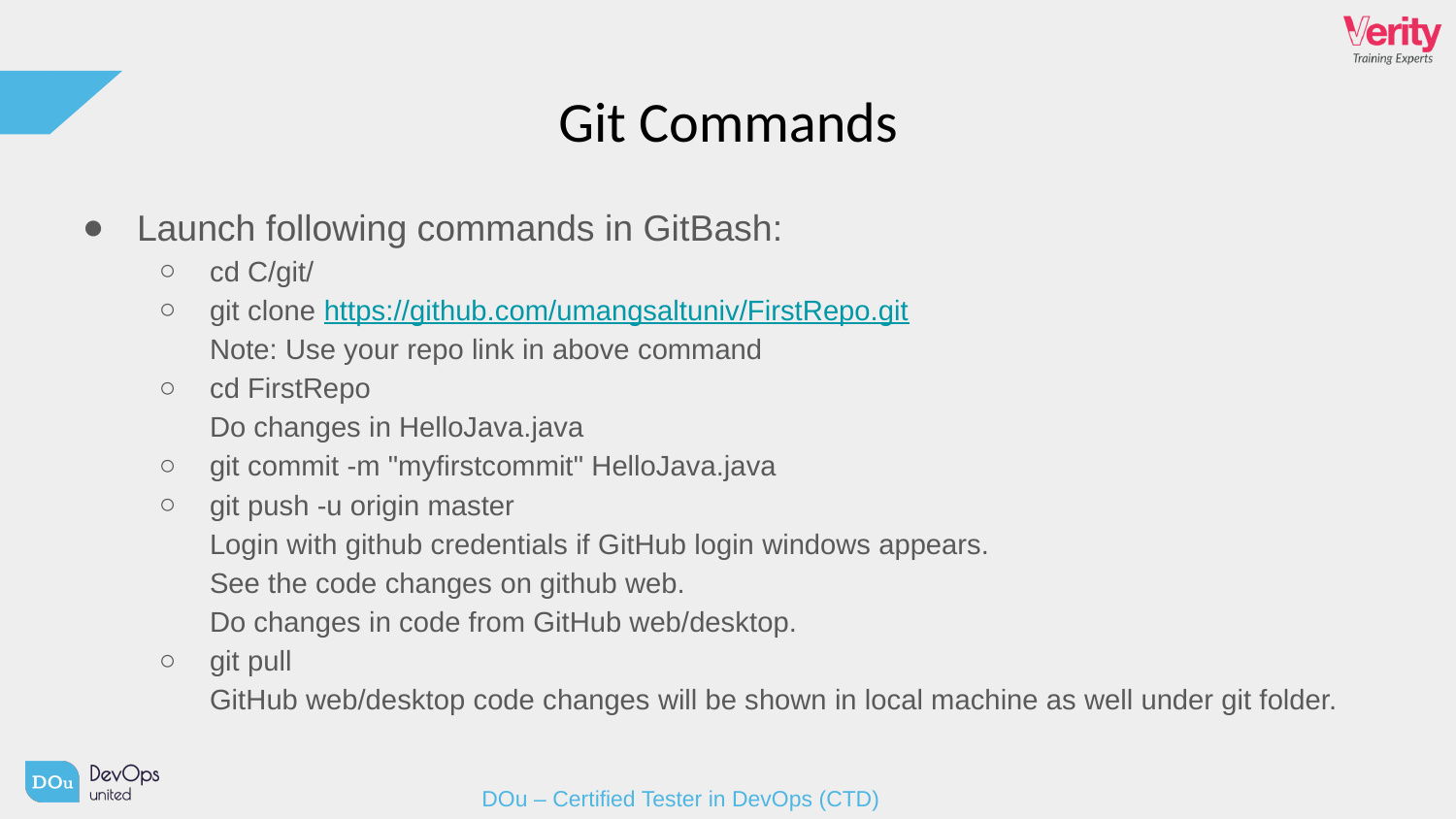

# Git Commands
Launch following commands in GitBash:
cd C/git/
git clone https://github.com/umangsaltuniv/FirstRepo.git
	Note: Use your repo link in above command
cd FirstRepo
	Do changes in HelloJava.java
git commit -m "myfirstcommit" HelloJava.java
git push -u origin master
	Login with github credentials if GitHub login windows appears.
	See the code changes on github web.
	Do changes in code from GitHub web/desktop.
git pull
	GitHub web/desktop code changes will be shown in local machine as well under git folder.